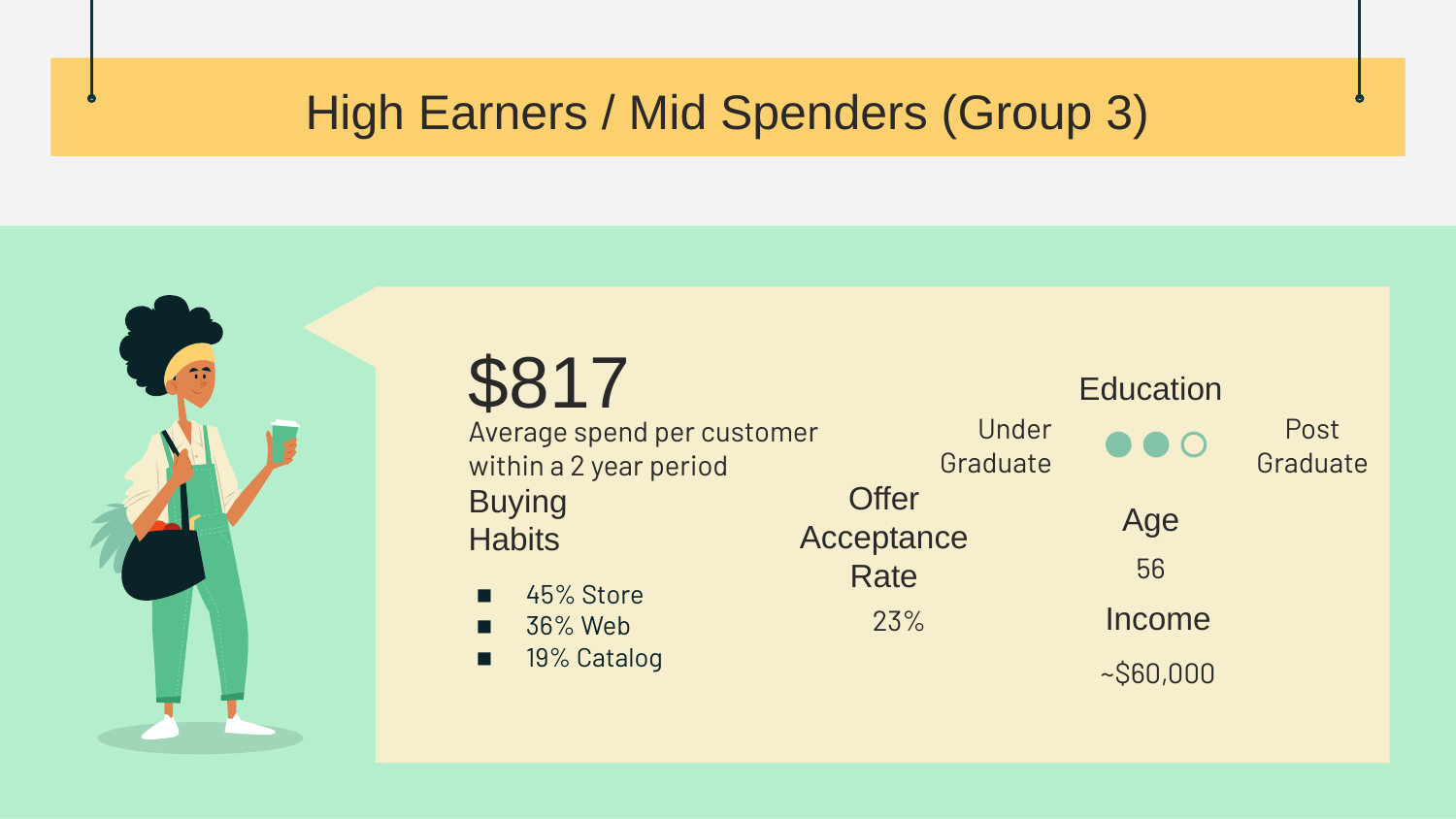

# High Earners / Mid Spenders (Group 3)

$817
Education
Under
Graduate
Post
Graduate

Average spend per customer within a 2 year period
Age
Buying Habits
Offer Acceptance
Rate
56
45% Store
36% Web
19% Catalog

Income
23%
~$60,000